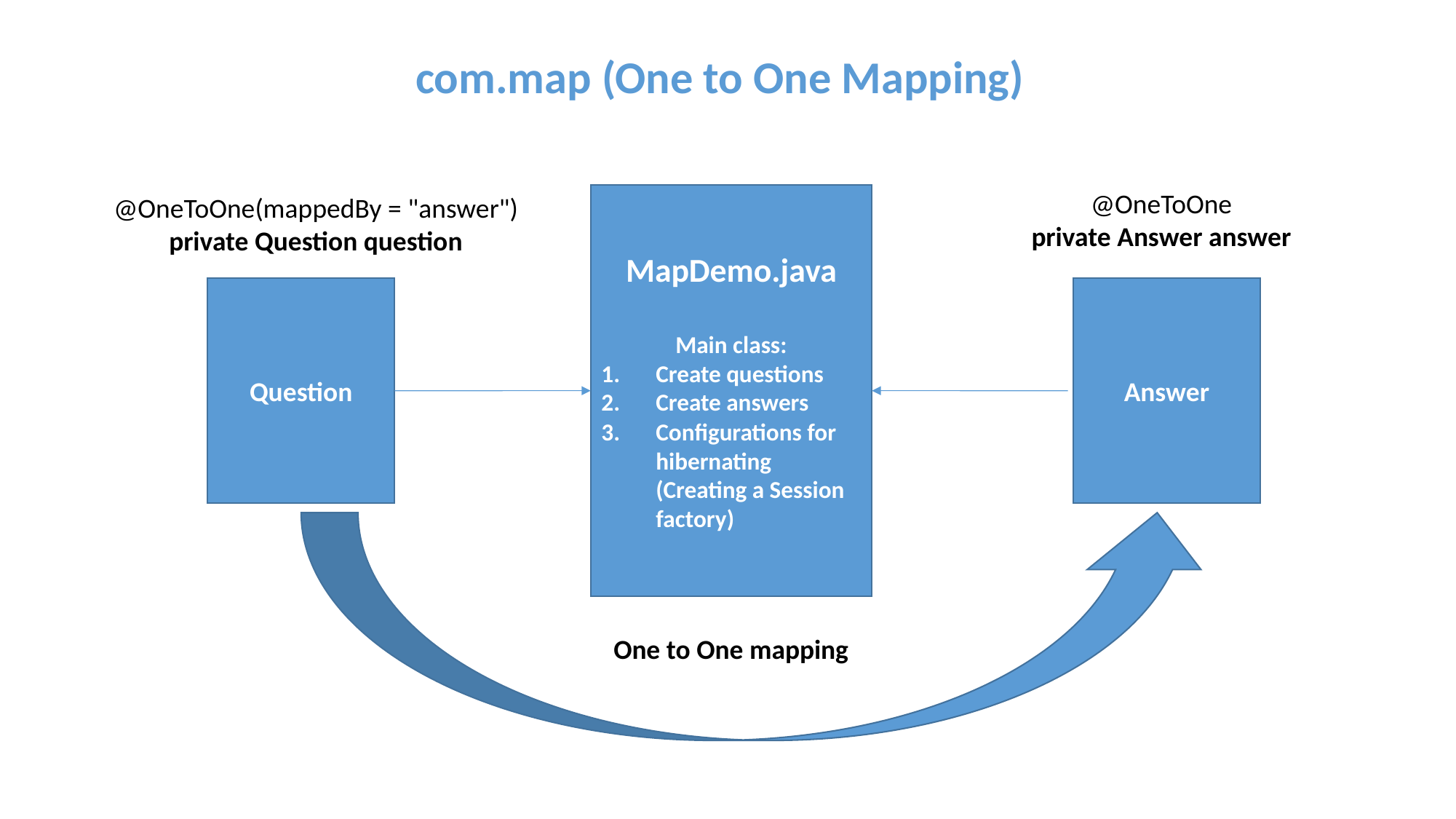

com.map (One to One Mapping)
@OneToOne
private Answer answer
@OneToOne(mappedBy = "answer")
private Question question
MapDemo.java

Main class:
Create questions
Create answers
Configurations for hibernating (Creating a Session factory)
Question
Answer

One to One mapping